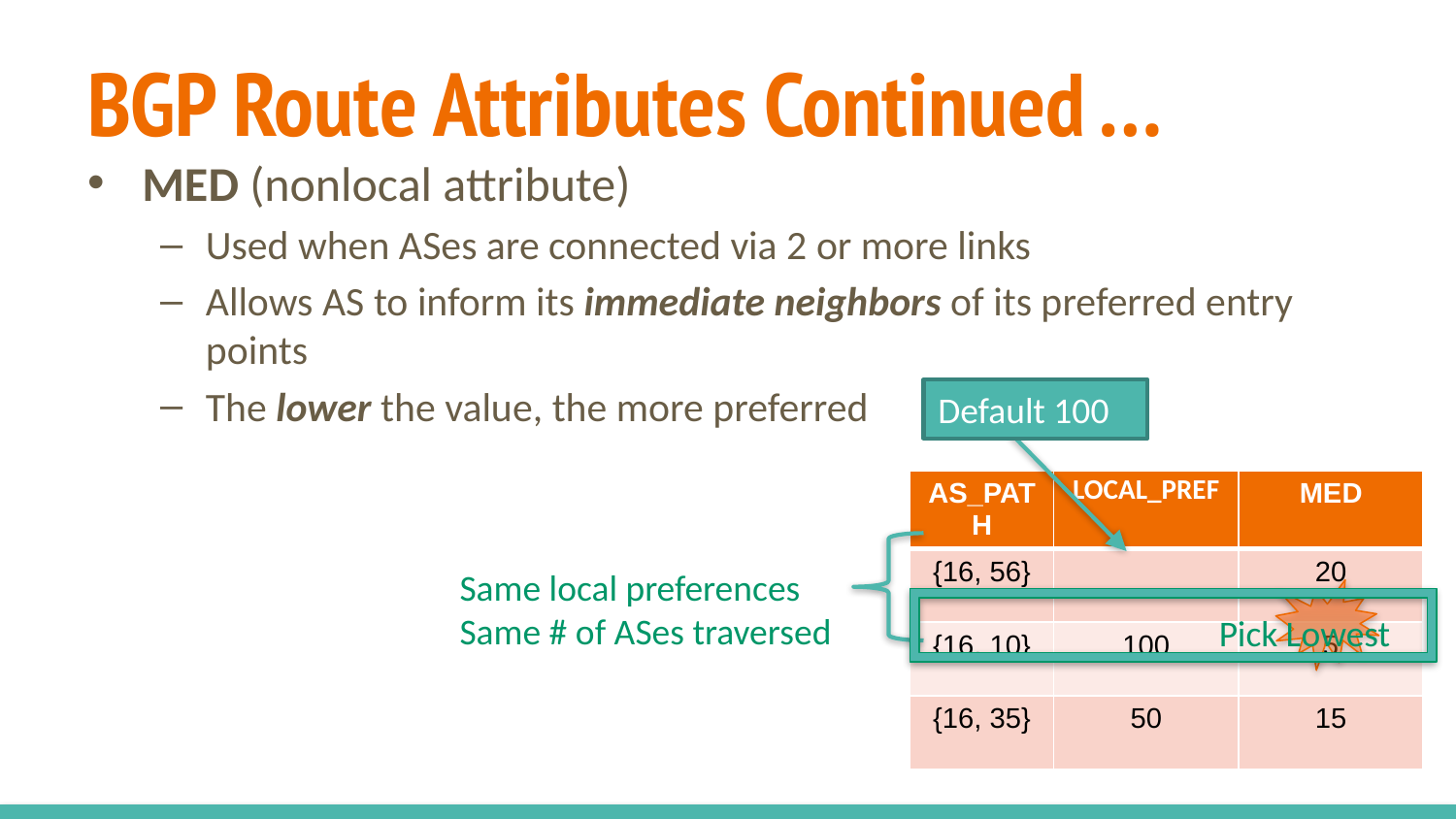

# BGP Route Attributes Continued …
MED (nonlocal attribute)
Used when ASes are connected via 2 or more links
Allows AS to inform its immediate neighbors of its preferred entry points
The lower the value, the more preferred

Default 100
| AS\_PATH | LOCAL\_PREF | MED |
| --- | --- | --- |
| {16, 56} |  | 20 |
| {16, 10} | 100 | 5 |
| {16, 35} | 50 | 15 |

Same local preferences
Same # of ASes traversed

Pick Lowest